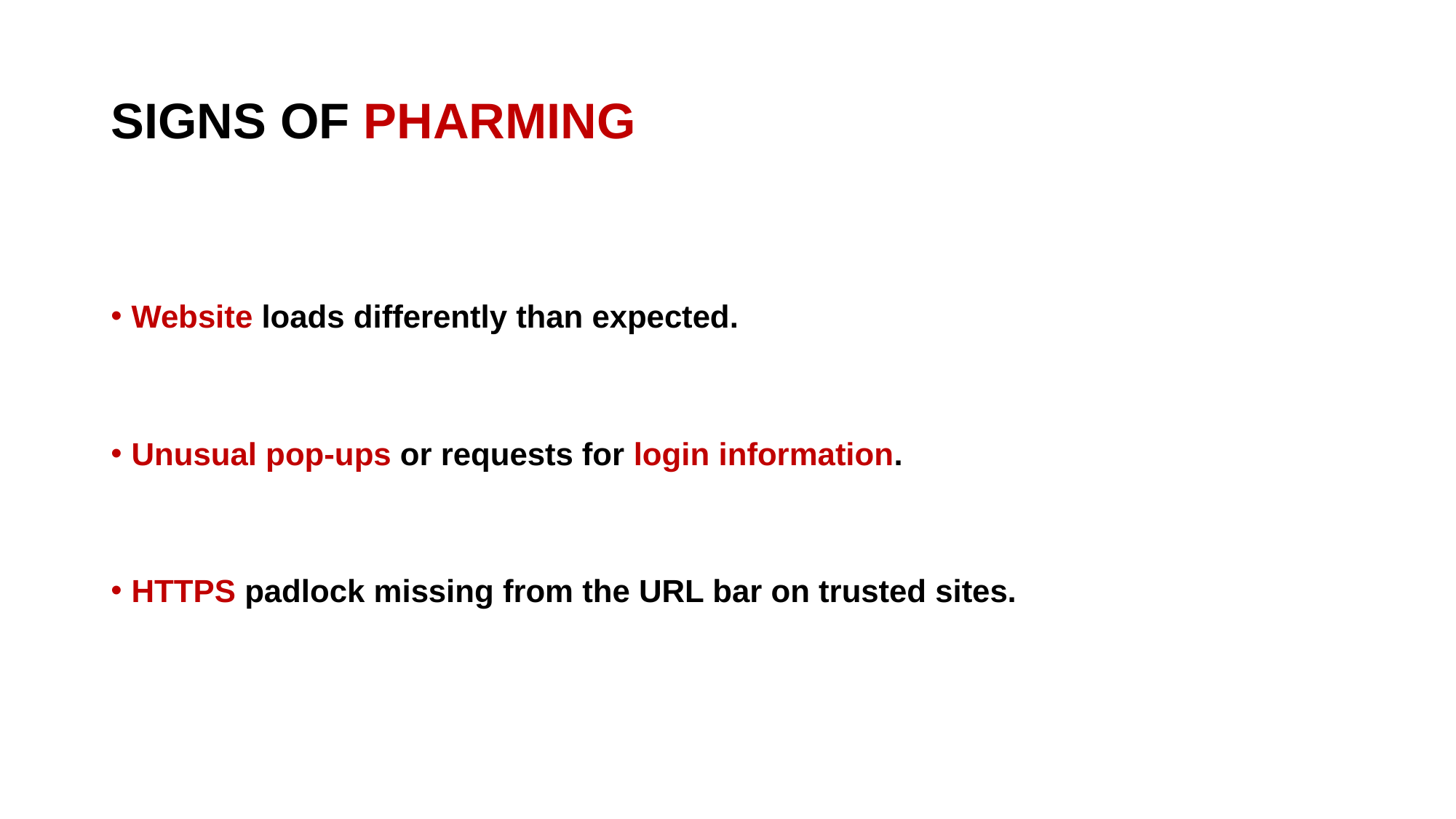

# Signs of Pharming
Website loads differently than expected.

Unusual pop-ups or requests for login information.

HTTPS padlock missing from the URL bar on trusted sites.